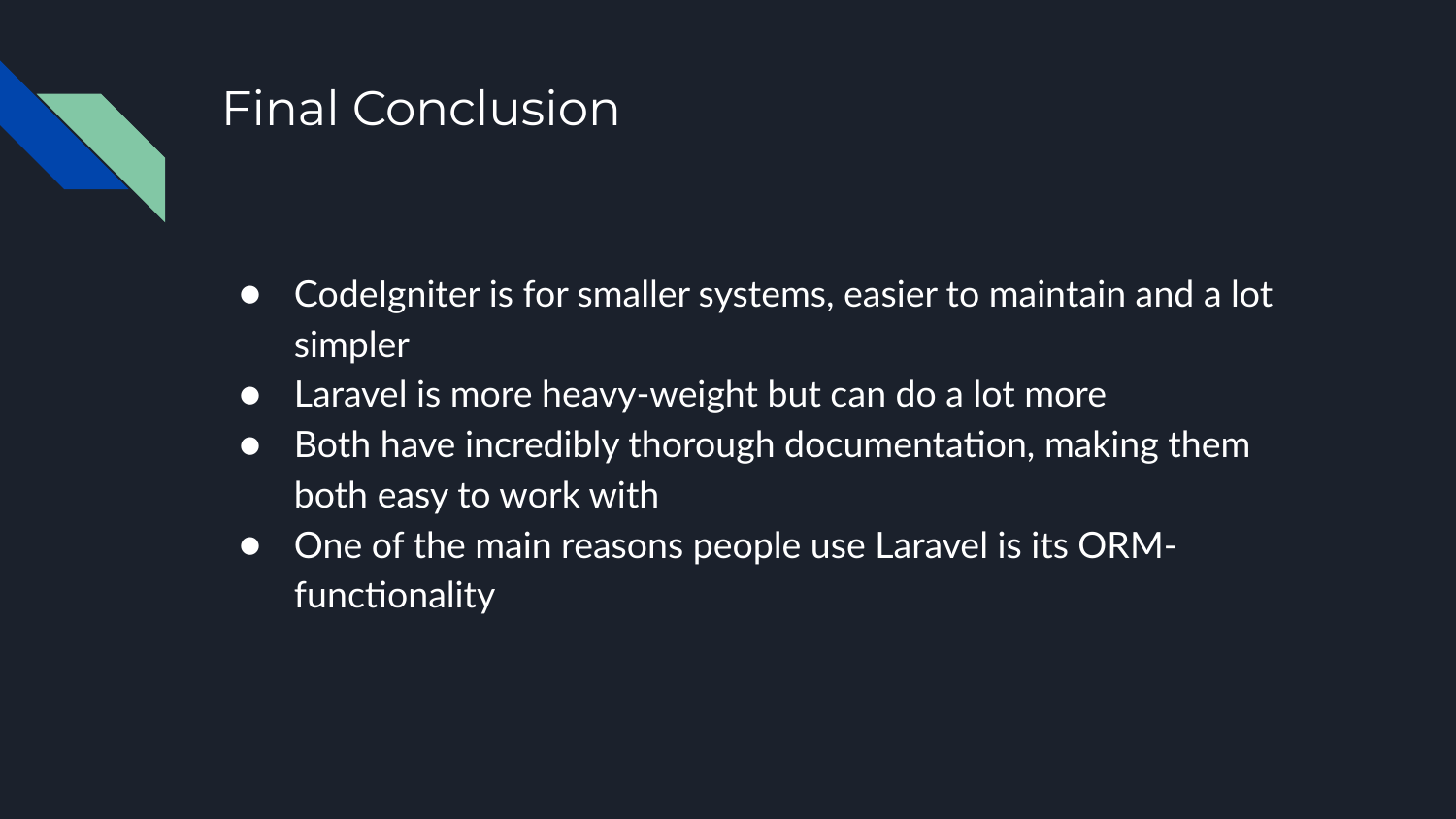

# Final Conclusion
CodeIgniter is for smaller systems, easier to maintain and a lot simpler
Laravel is more heavy-weight but can do a lot more
Both have incredibly thorough documentation, making them both easy to work with
One of the main reasons people use Laravel is its ORM-functionality